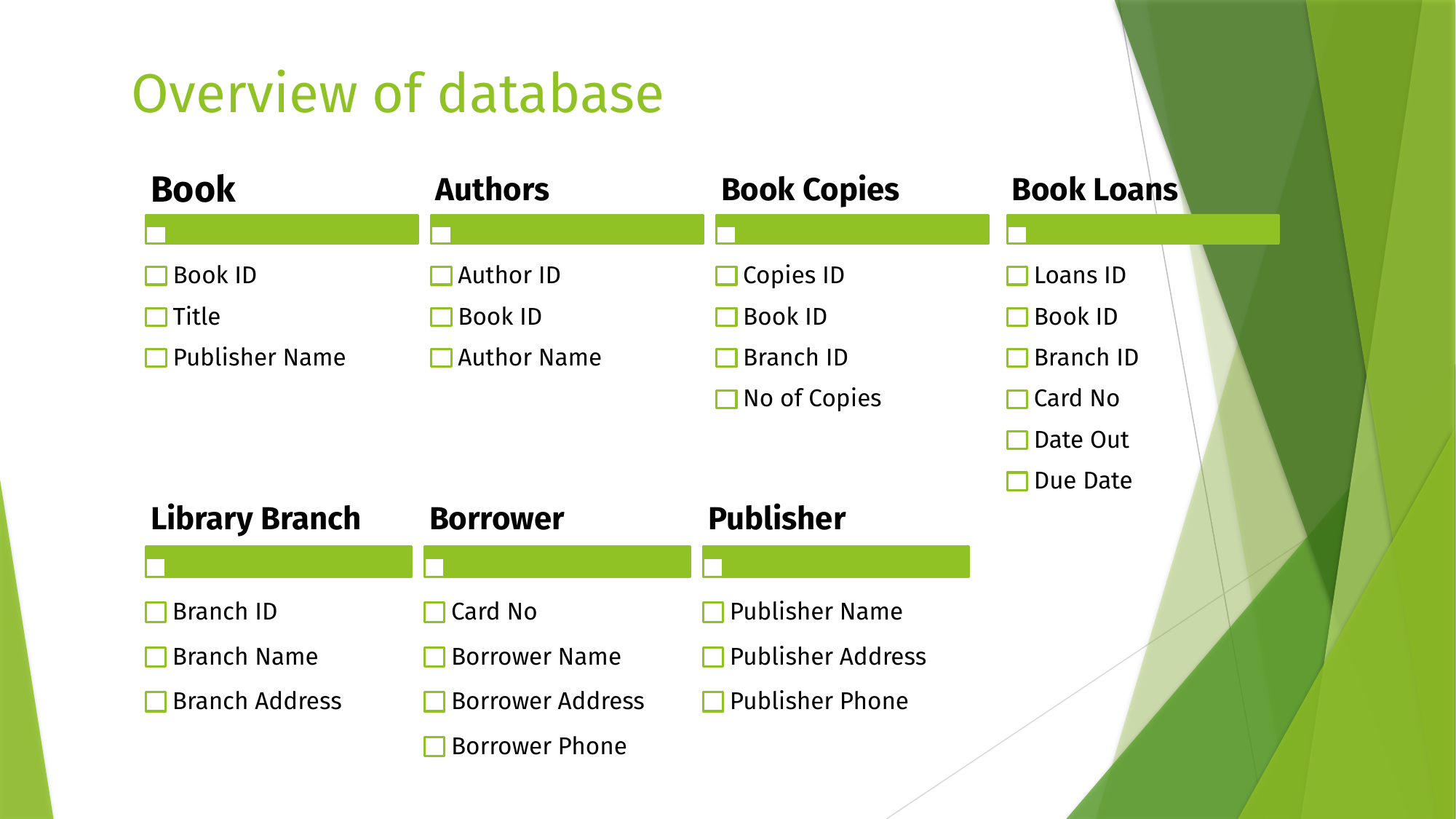

# Overview of database
Book
Authors
Book Copies

Book ID
Author ID
Copies ID

Title
Book ID
Book ID

Publisher Name
Author Name
Branch ID

No of Copies

Book Loans

Loans ID

Book ID

Branch ID

Card No

Date Out

Due Date

Library Branch
Borrower
Publisher

Branch ID
Card No
Publisher Name

Branch Name
Borrower Name
Publisher Address

Branch Address
Borrower Address
Publisher Phone

Borrower Phone